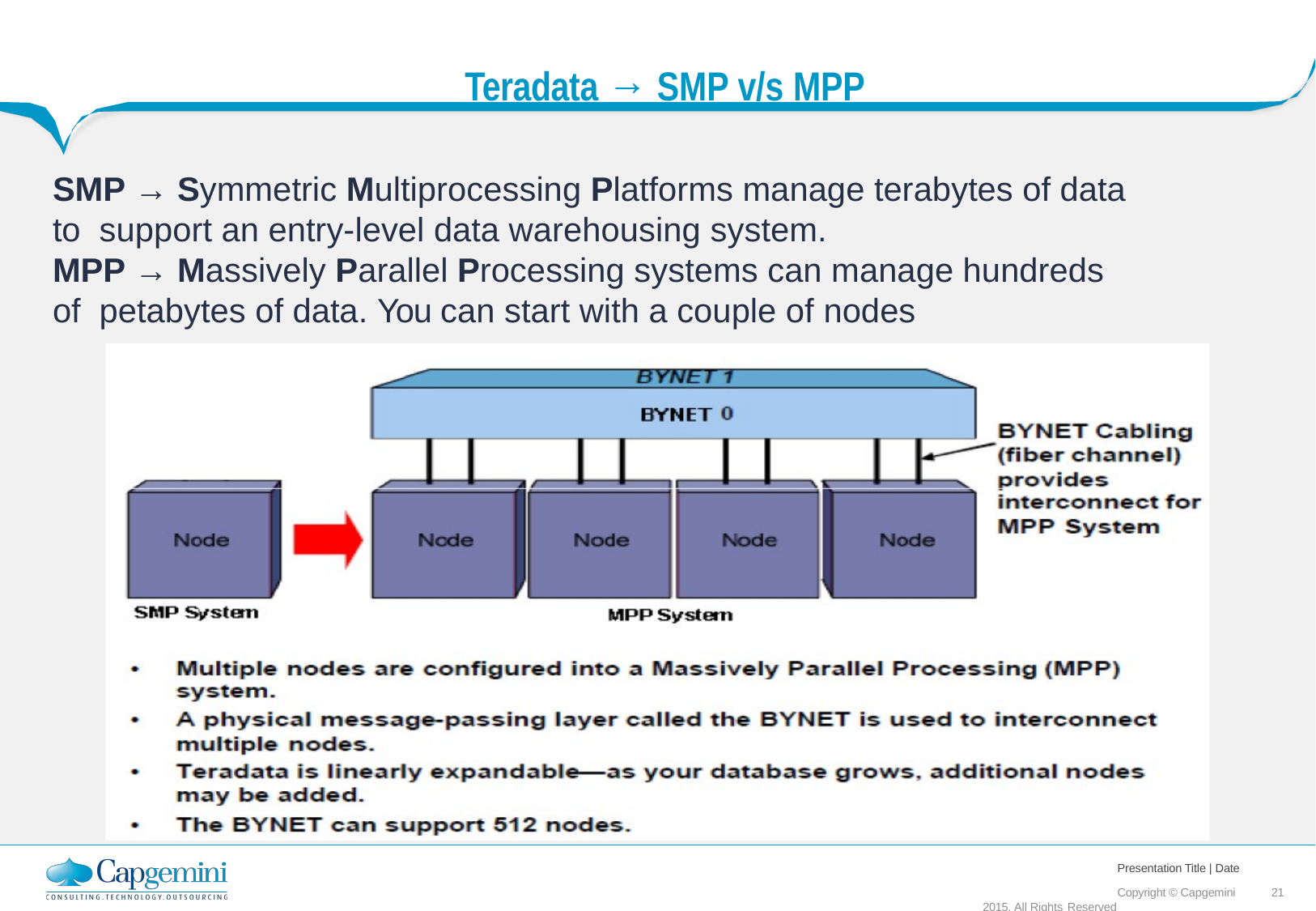

# Teradata → SMP v/s MPP
SMP → Symmetric Multiprocessing Platforms manage terabytes of data to  support an entry-level data warehousing system.
MPP → Massively Parallel Processing systems can manage hundreds of  petabytes of data. You can start with a couple of nodes

Presentation Title | Date
Copyright © Capgemini 2015. All Rights Reserved
21